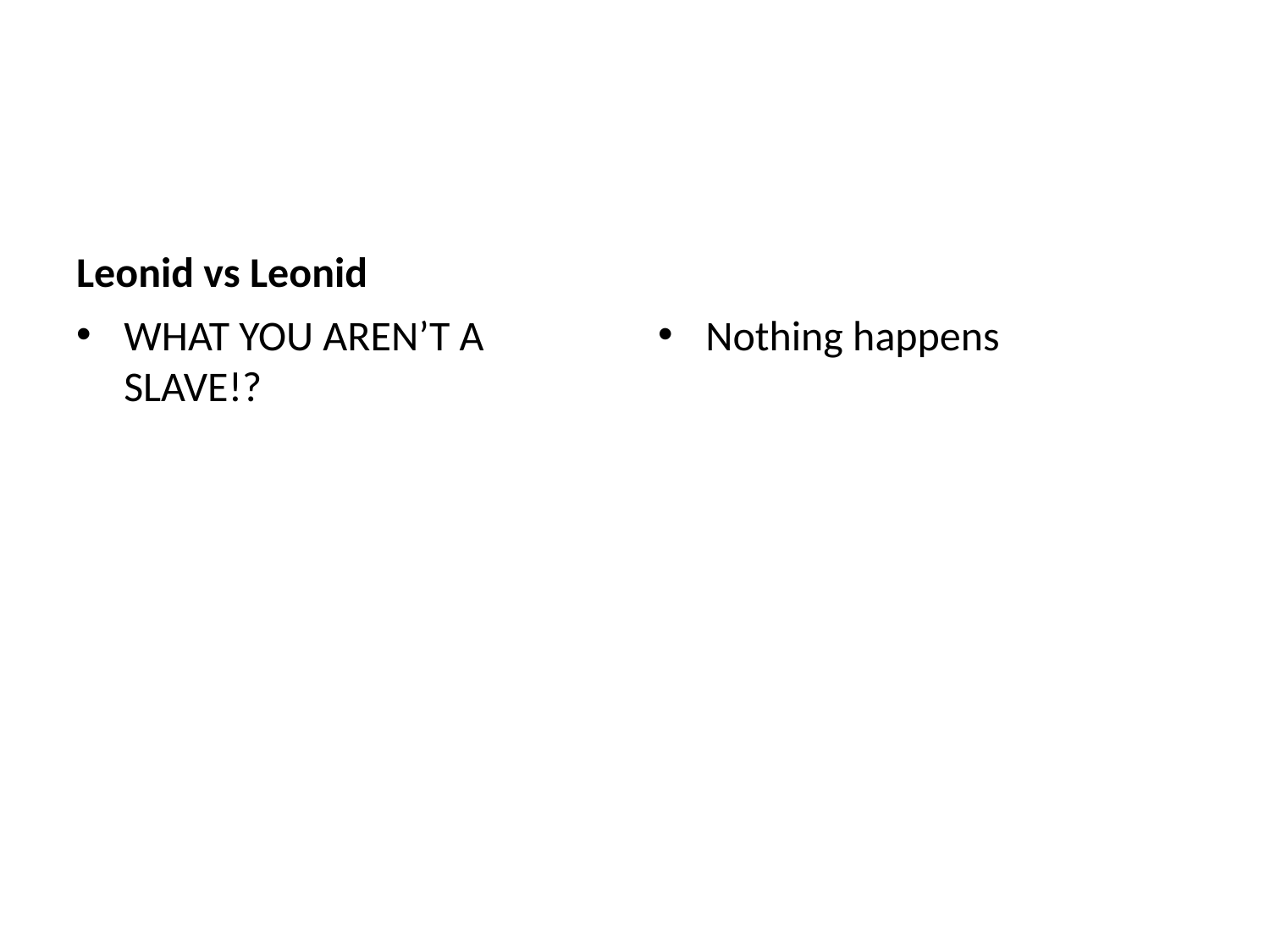

#
Leonid vs Leonid

WHAT YOU AREN’T A SLAVE!?
Nothing happens